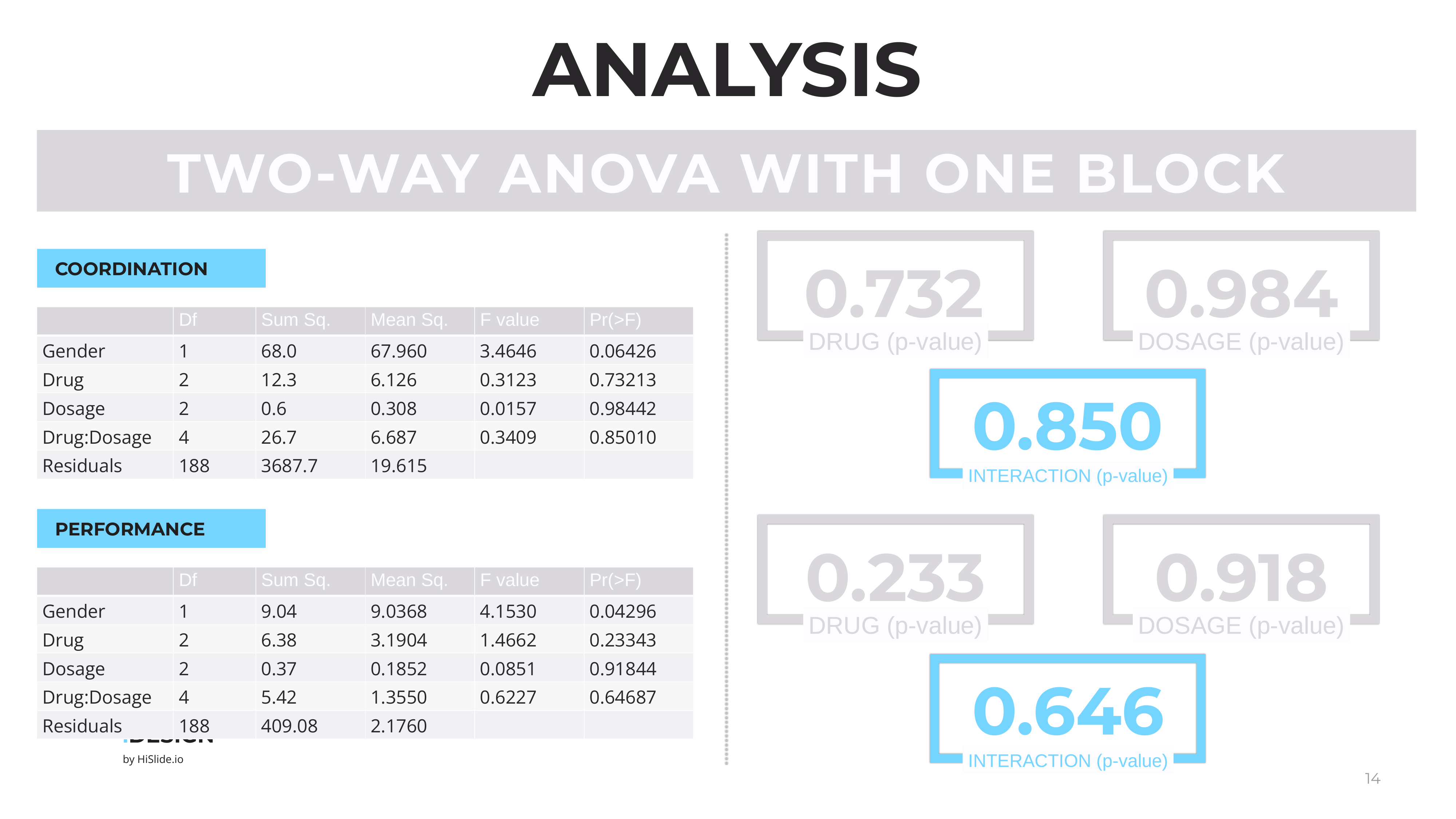

ANALYSIS
TWO-WAY ANOVA WITH ONE BLOCK

0.732
0.984
   COORDINATION
|  | Df | Sum Sq. | Mean Sq. | F value | Pr(>F) |
| --- | --- | --- | --- | --- | --- |
| Gender | 1 | 68.0 | 67.960 | 3.4646 | 0.06426 |
| Drug | 2 | 12.3 | 6.126 | 0.3123 | 0.73213 |
| Dosage | 2 | 0.6 | 0.308 | 0.0157 | 0.98442 |
| Drug:Dosage | 4 | 26.7 | 6.687 | 0.3409 | 0.85010 |
| Residuals | 188 | 3687.7 | 19.615 |  |  |
DRUG (p-value)
DOSAGE (p-value)

0.850
INTERACTION (p-value)
   PERFORMANCE

0.233
0.918
|  | Df | Sum Sq. | Mean Sq. | F value | Pr(>F) |
| --- | --- | --- | --- | --- | --- |
| Gender | 1 | 9.04 | 9.0368 | 4.1530 | 0.04296 |
| Drug | 2 | 6.38 | 3.1904 | 1.4662 | 0.23343 |
| Dosage | 2 | 0.37 | 0.1852 | 0.0851 | 0.91844 |
| Drug:Dosage | 4 | 5.42 | 1.3550 | 0.6227 | 0.64687 |
| Residuals | 188 | 409.08 | 2.1760 |  |  |
DRUG (p-value)
DOSAGE (p-value)

0.646
INTERACTION (p-value)
14